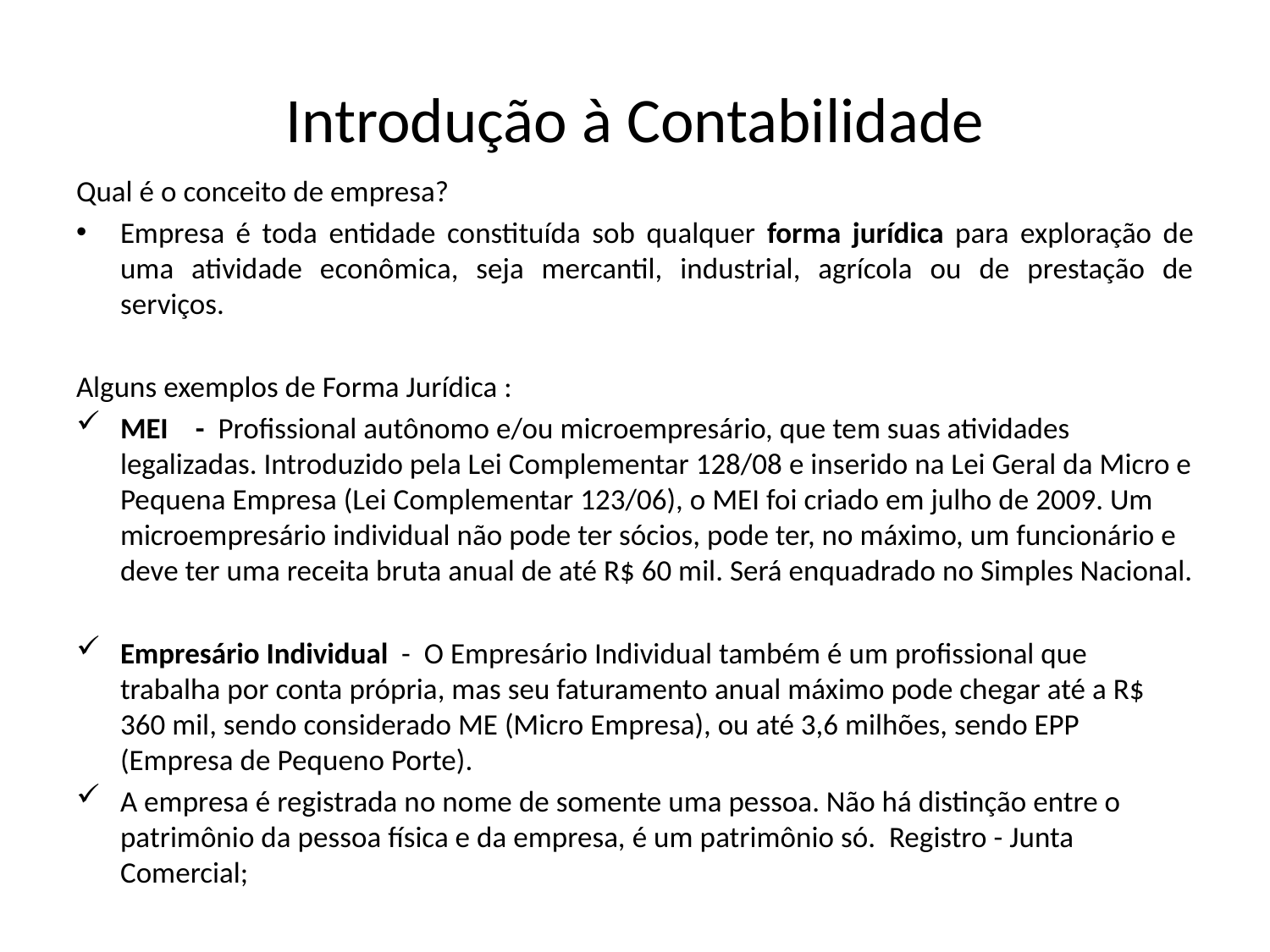

# Introdução à Contabilidade
Qual é o conceito de empresa?
Empresa é toda entidade constituída sob qualquer forma jurídica para exploração de uma atividade econômica, seja mercantil, industrial, agrícola ou de prestação de serviços.

Alguns exemplos de Forma Jurídica :
MEI    -  Profissional autônomo e/ou microempresário, que tem suas atividades legalizadas. Introduzido pela Lei Complementar 128/08 e inserido na Lei Geral da Micro e Pequena Empresa (Lei Complementar 123/06), o MEI foi criado em julho de 2009. Um microempresário individual não pode ter sócios, pode ter, no máximo, um funcionário e deve ter uma receita bruta anual de até R$ 60 mil. Será enquadrado no Simples Nacional.

Empresário Individual  -  O Empresário Individual também é um profissional que trabalha por conta própria, mas seu faturamento anual máximo pode chegar até a R$ 360 mil, sendo considerado ME (Micro Empresa), ou até 3,6 milhões, sendo EPP (Empresa de Pequeno Porte).
A empresa é registrada no nome de somente uma pessoa. Não há distinção entre o patrimônio da pessoa física e da empresa, é um patrimônio só.  Registro - Junta Comercial;